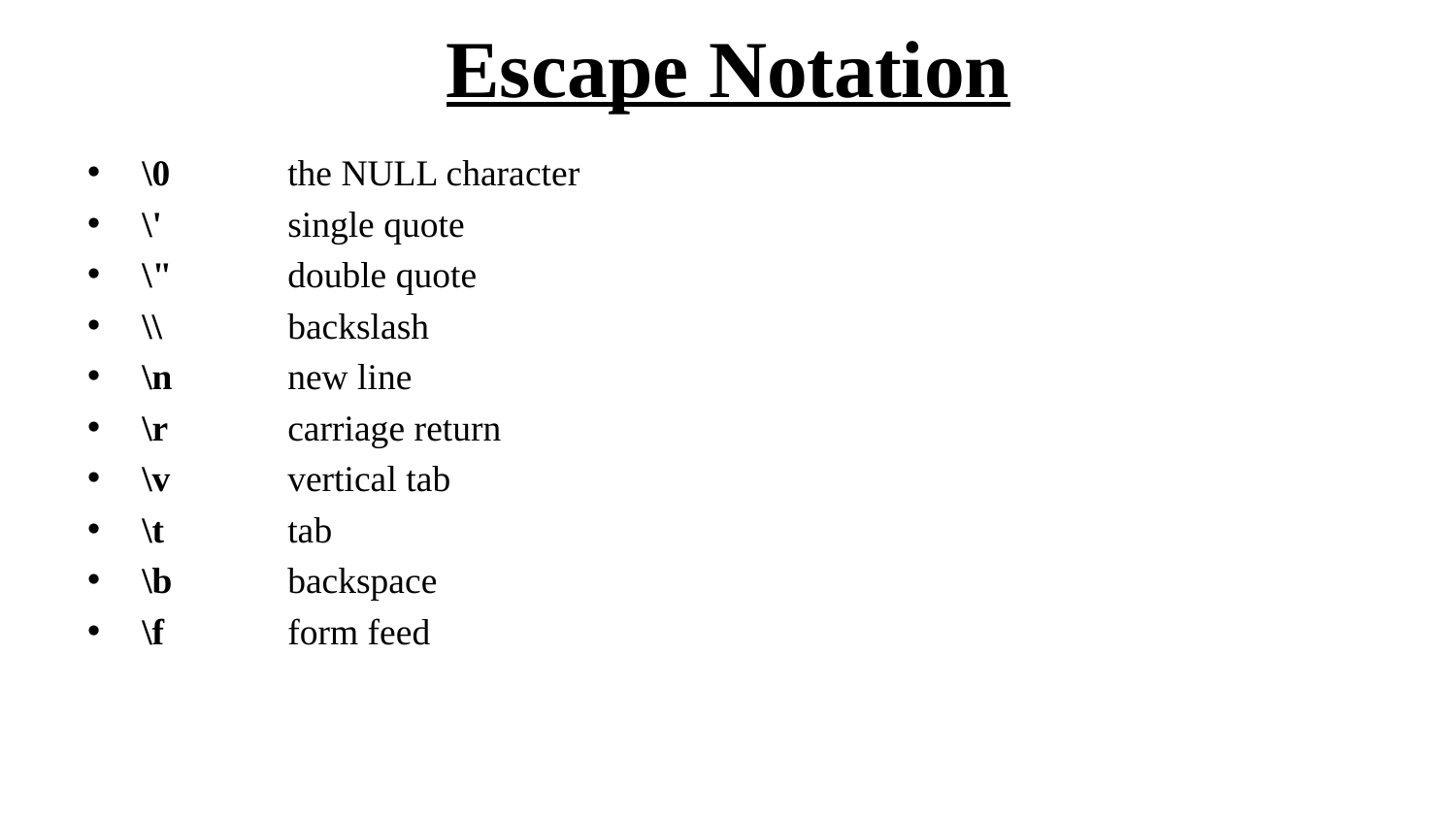

# Escape Notation
\0	the NULL character
\'	single quote
\"	double quote
\\	backslash
\n	new line
\r	carriage return
\v	vertical tab
\t	tab
\b	backspace
\f	form feed